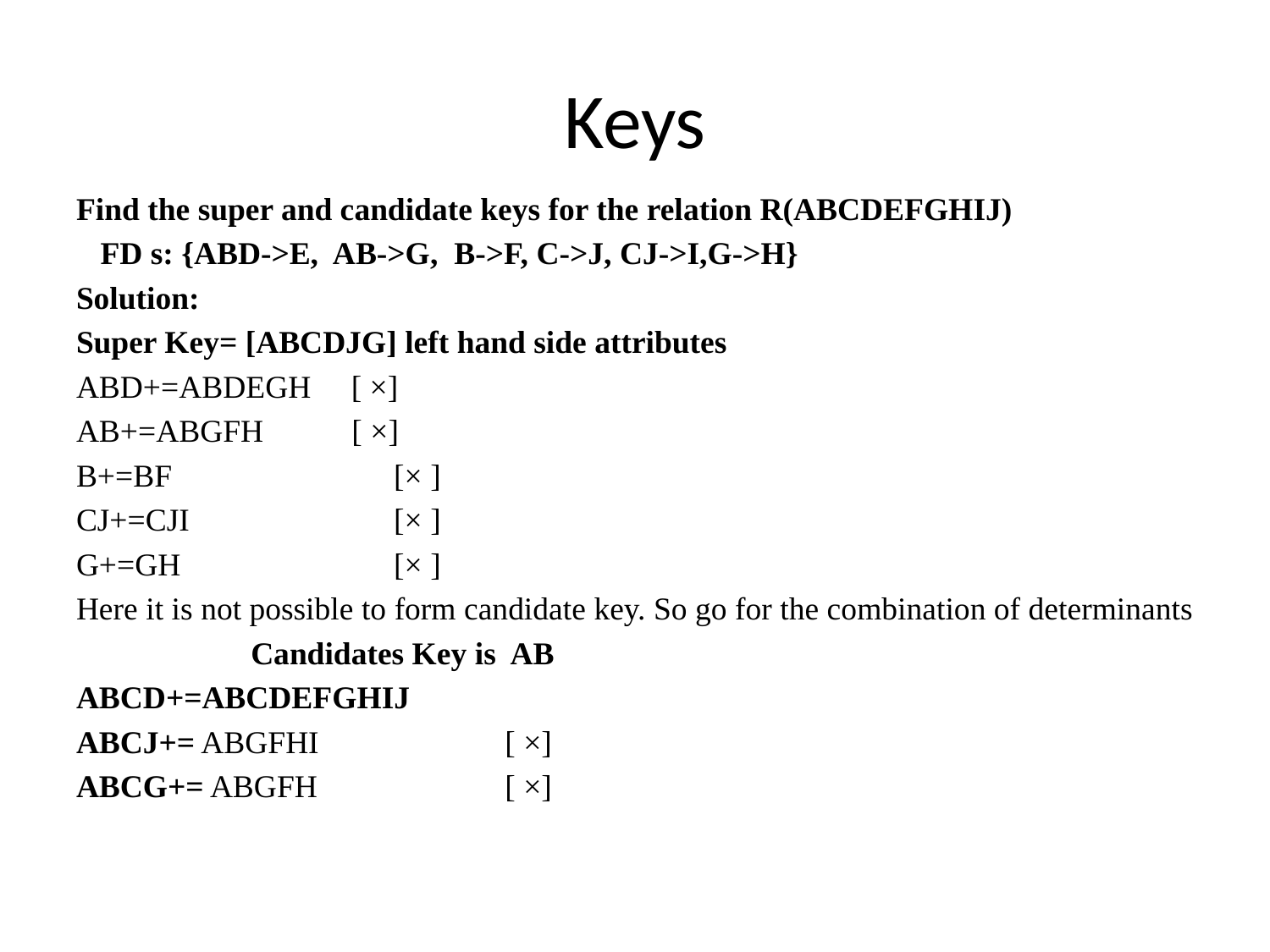

# Keys

Find the super and candidate keys for the relation R(ABCDEFGHIJ)
   FD s: {ABD->E,  AB->G,  B->F, C->J, CJ->I,G->H}
Solution:
Super Key= [ABCDJG] left hand side attributes
ABD+=ABDEGH     [ ×]
AB+=ABGFH           [ ×]
B+=BF           	  [× ]
CJ+=CJI          	  [× ]
G+=GH            	  [× ]
Here it is not possible to form candidate key. So go for the combination of determinants
		Candidates Key is  AB
ABCD+=ABCDEFGHIJ
ABCJ+= ABGFHI 		[ ×]
ABCG+= ABGFH 		[ ×]